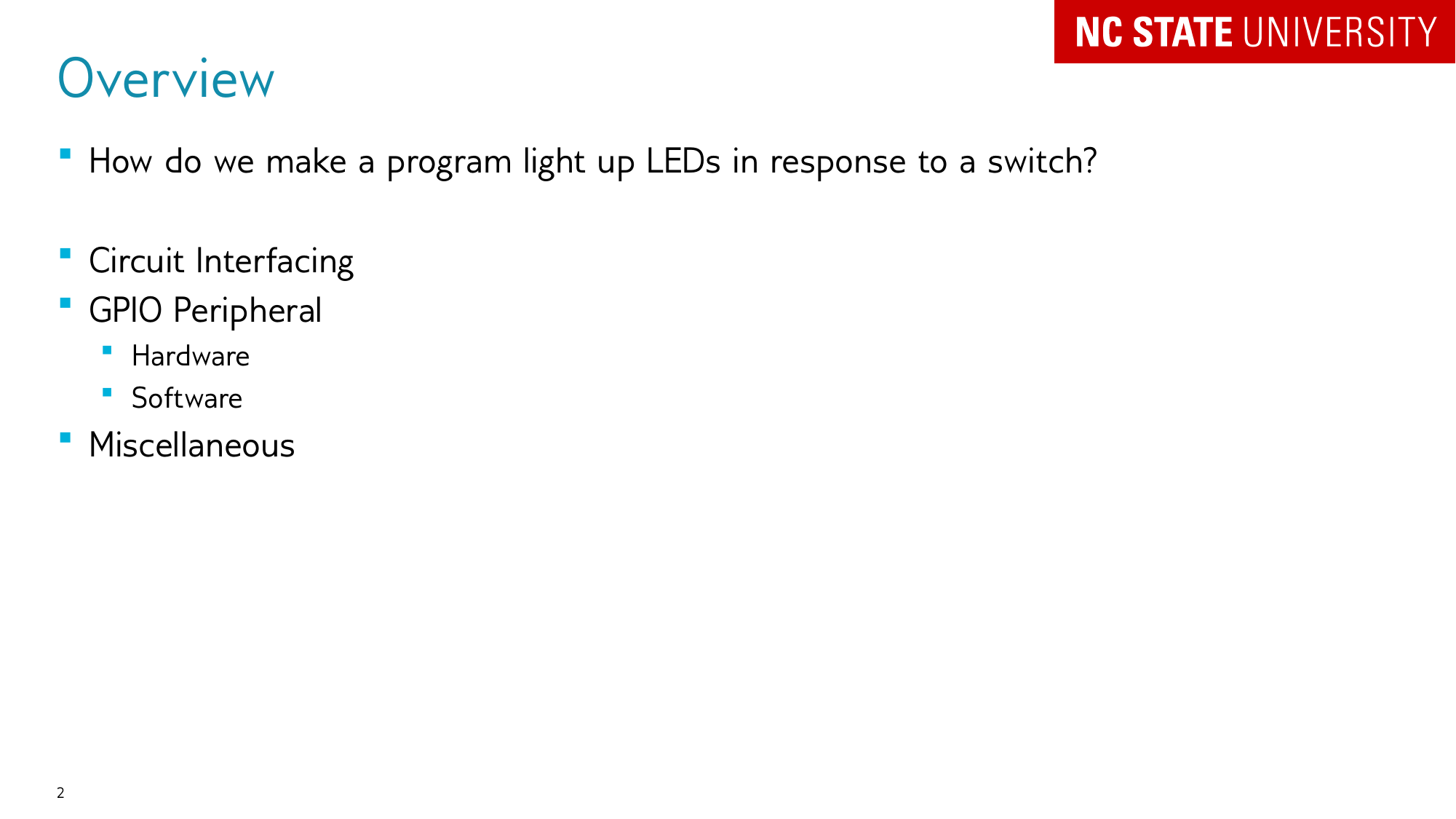

# Overview
How do we make a program light up LEDs in response to a switch?

Circuit Interfacing
GPIO Peripheral
Hardware
Software
Miscellaneous